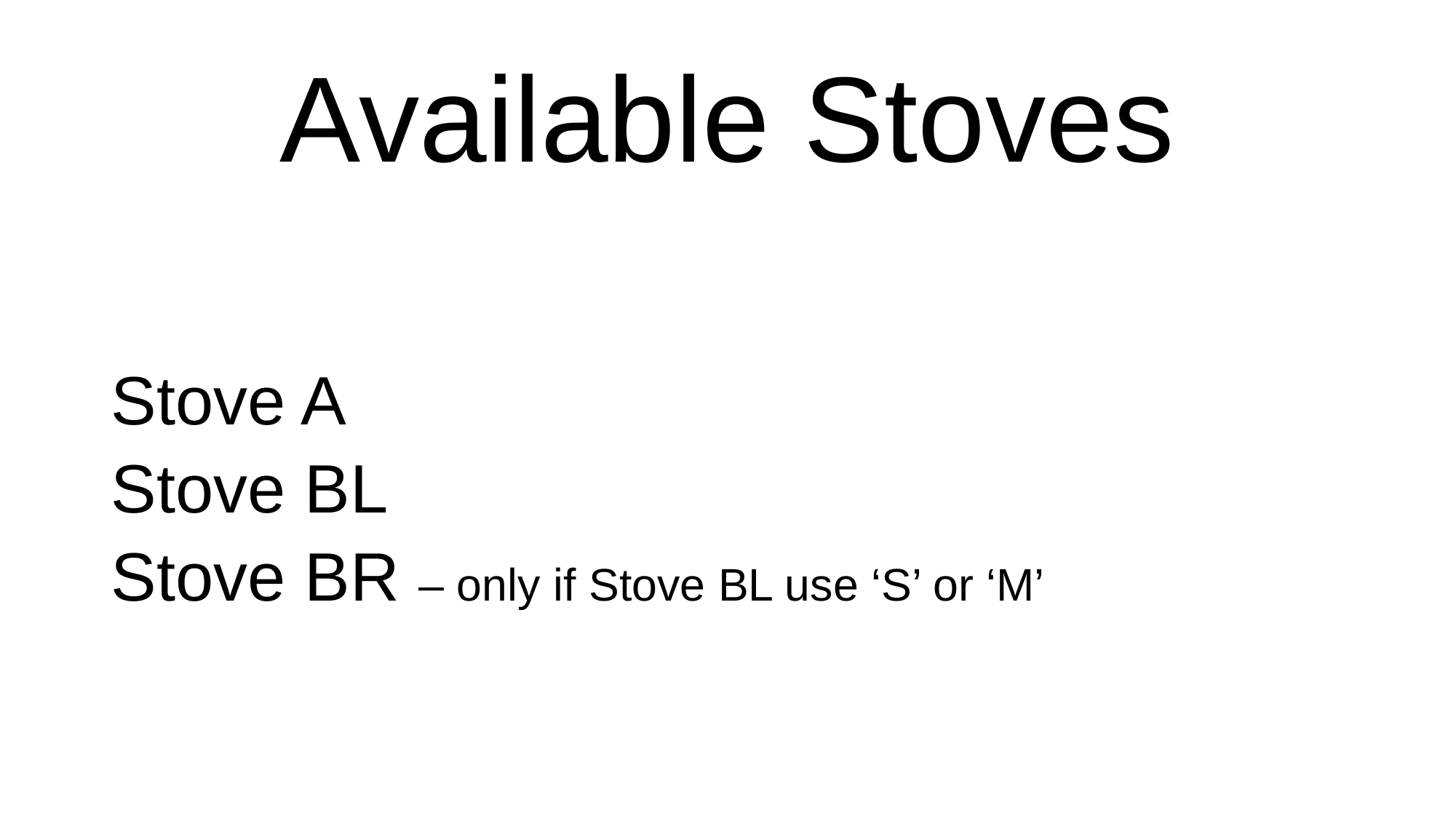

# Available Stoves
Stove A
Stove BL
Stove BR – only if Stove BL use ‘S’ or ‘M’